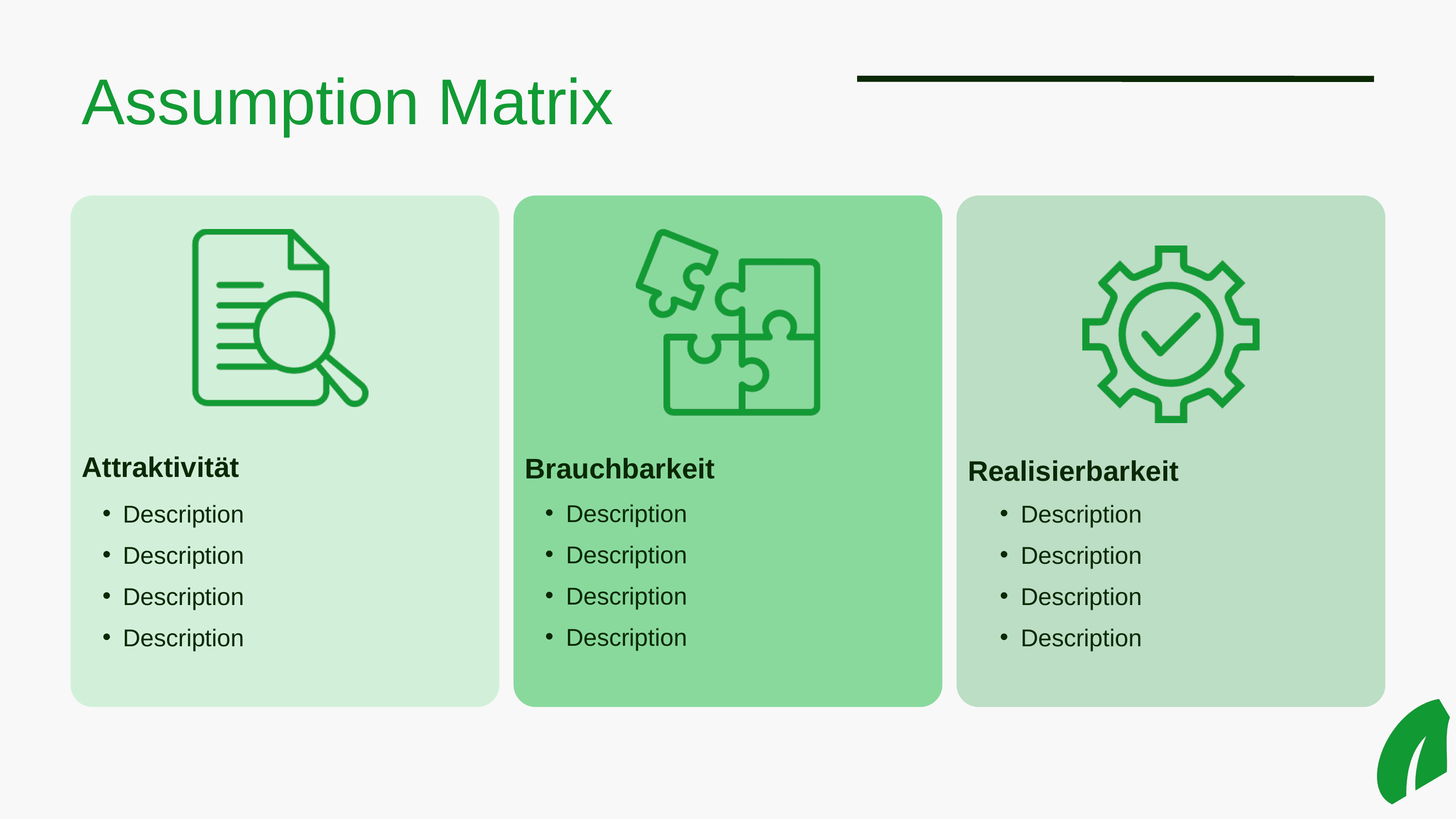

Assumption Matrix

Attraktivität
Description
Description
Description
Description
Brauchbarkeit
Description
Description
Description
Description

Realisierbarkeit
Description
Description
Description
Description